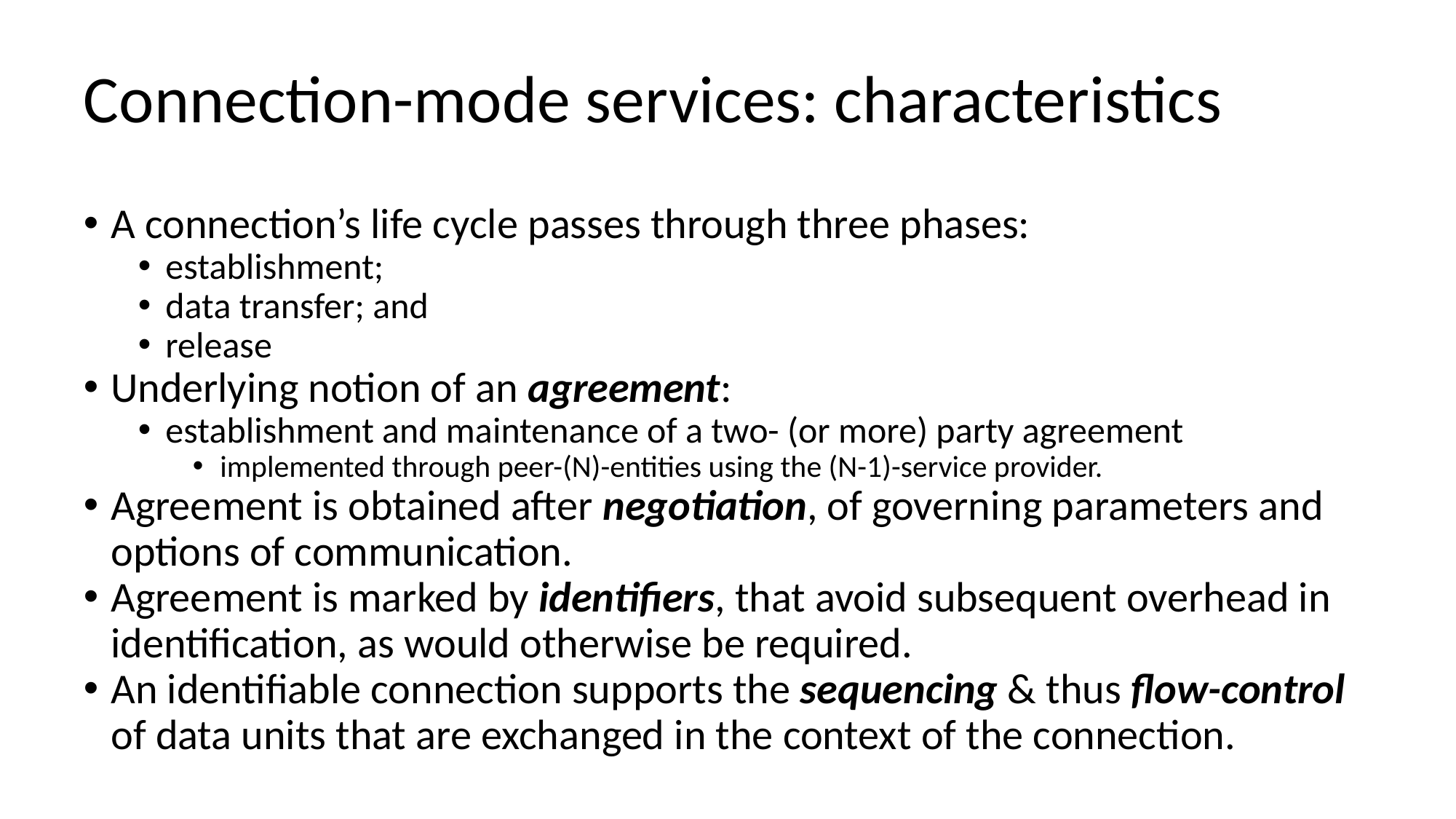

# Connection-mode services: characteristics
A connection’s life cycle passes through three phases:
establishment;
data transfer; and
release
Underlying notion of an agreement:
establishment and maintenance of a two- (or more) party agreement
implemented through peer-(N)-entities using the (N-1)-service provider.
Agreement is obtained after negotiation, of governing parameters and options of communication.
Agreement is marked by identifiers, that avoid subsequent overhead in identification, as would otherwise be required.
An identifiable connection supports the sequencing & thus flow-control of data units that are exchanged in the context of the connection.